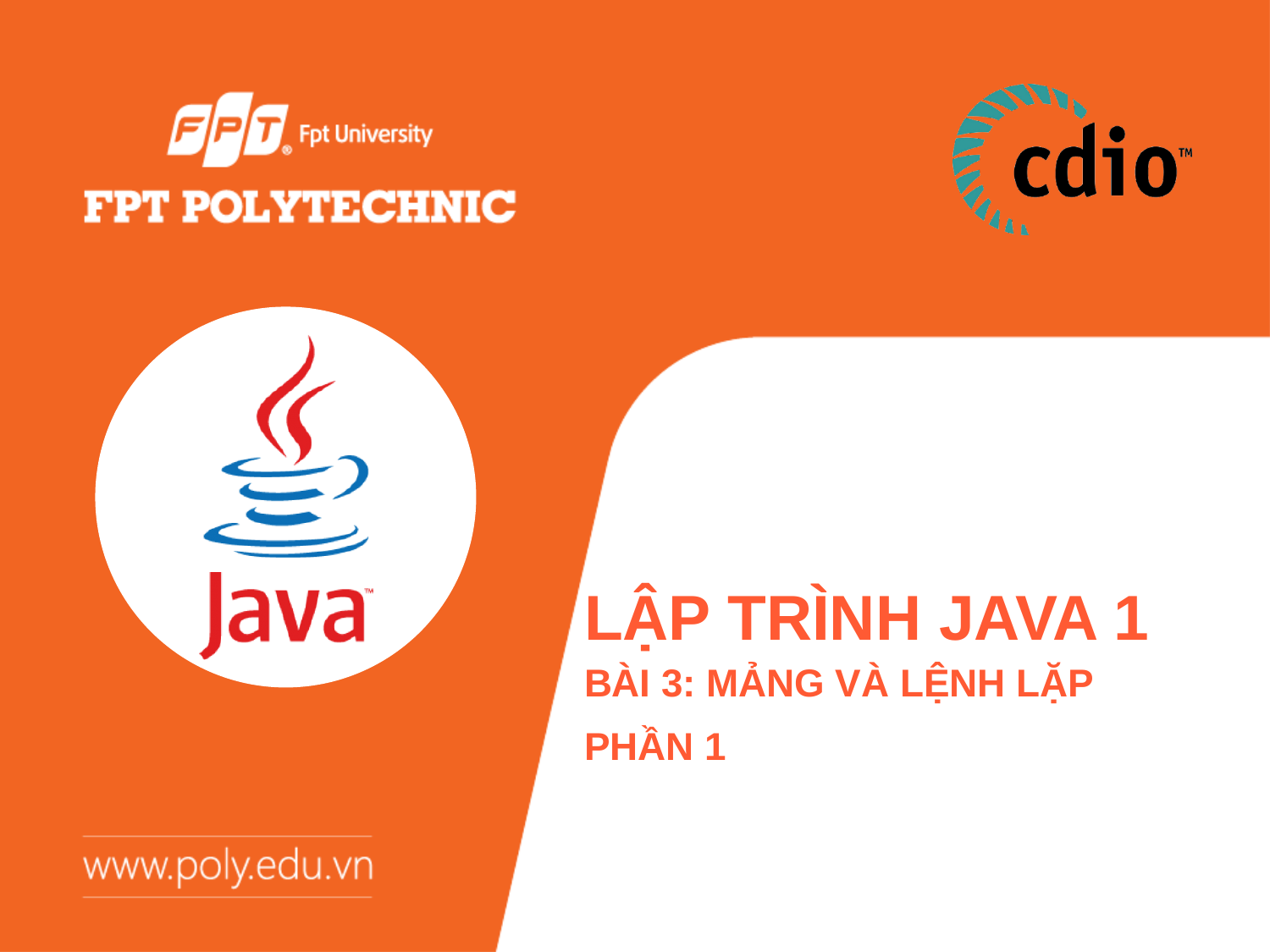

# Lập trình Java 1
Bài 3: Mảng và lệnh lặp
Phần 1